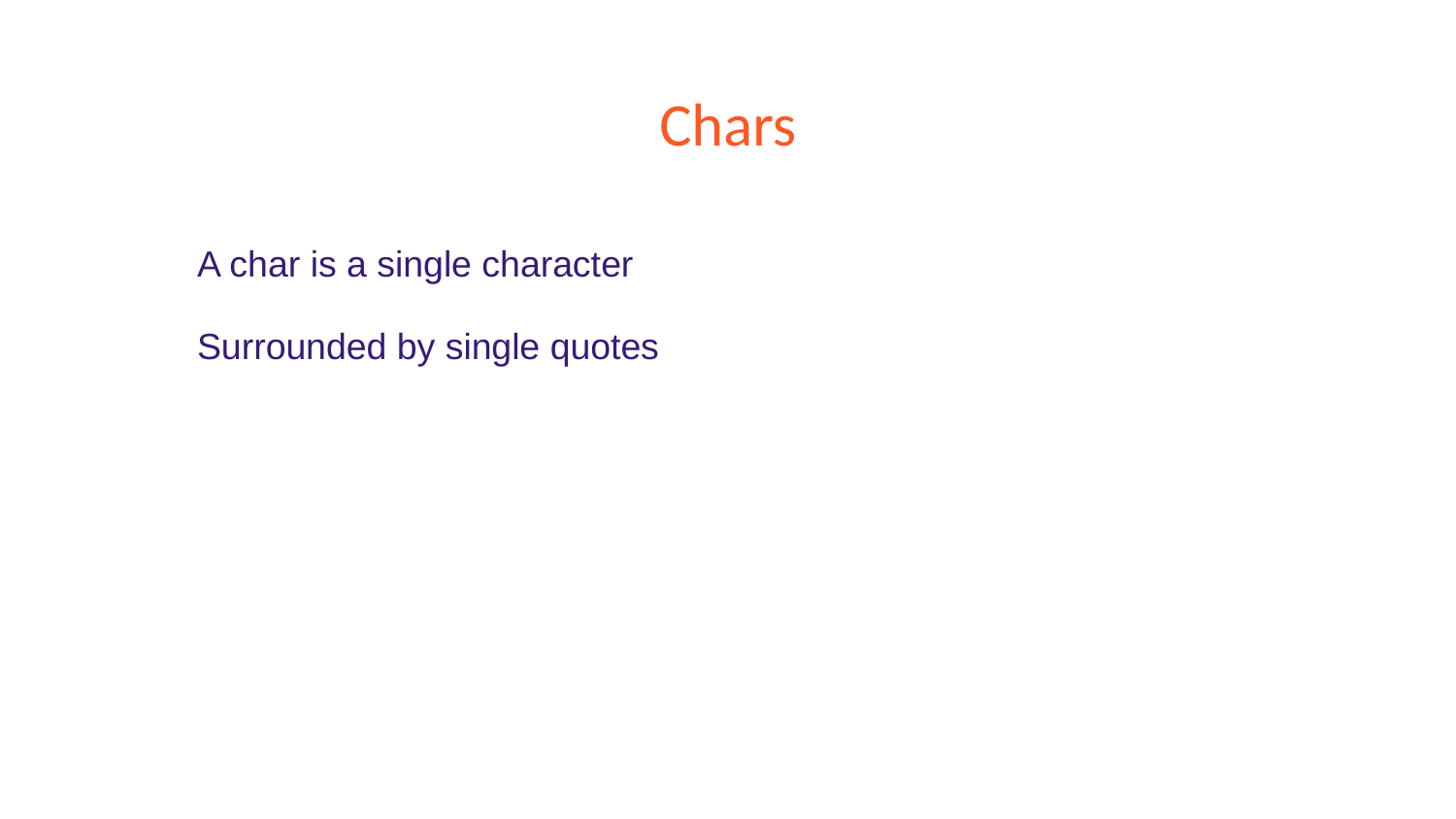

# Chars
A char is a single character
Surrounded by single quotes